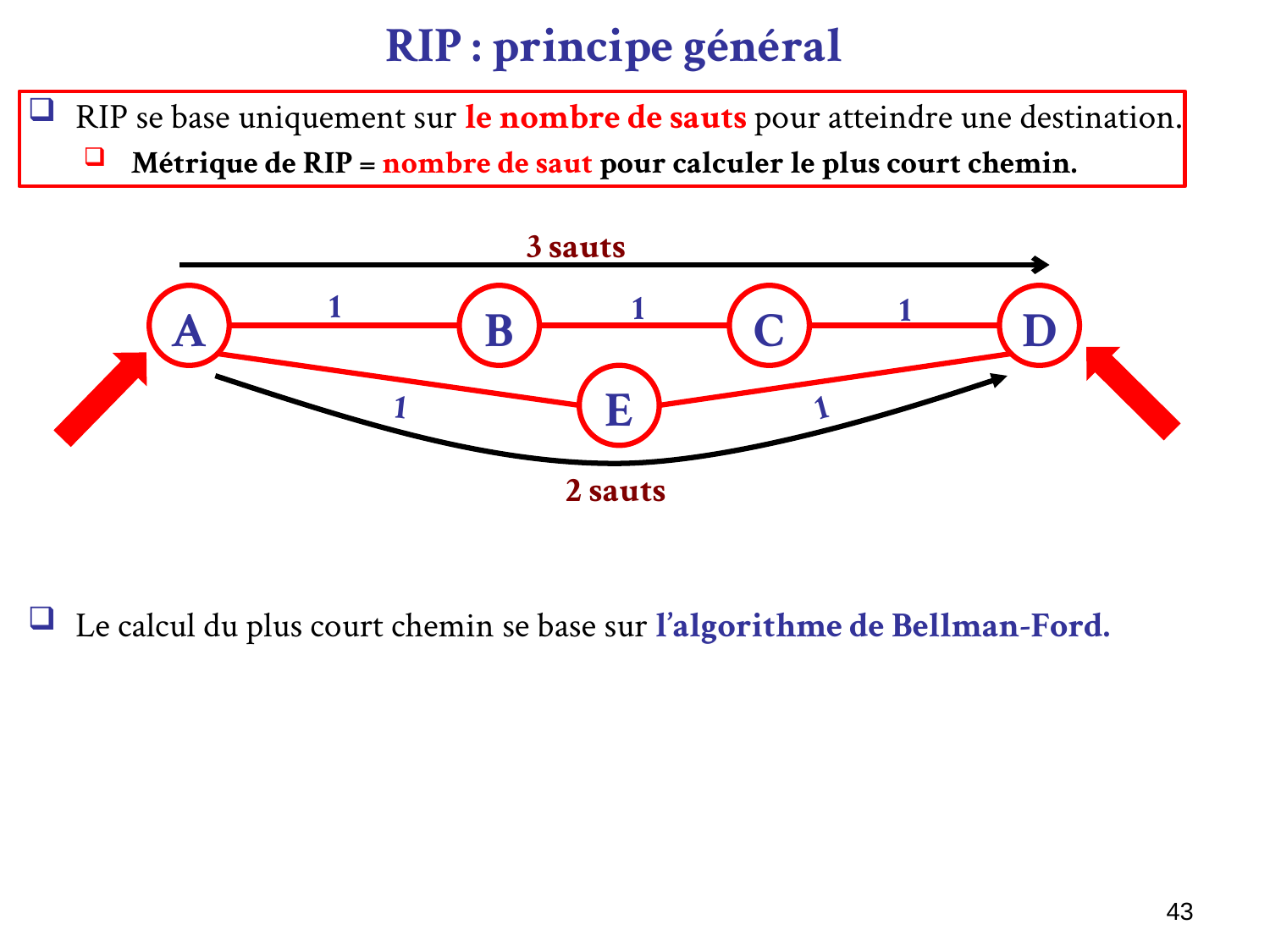

# RIP : principe général
RIP se base uniquement sur le nombre de sauts pour atteindre une destination.
Métrique de RIP = nombre de saut pour calculer le plus court chemin.

Le calcul du plus court chemin se base sur l’algorithme de Bellman-Ford.

3 sauts
A
B
C
D
E

2 sauts
1
1
1
1
1
43